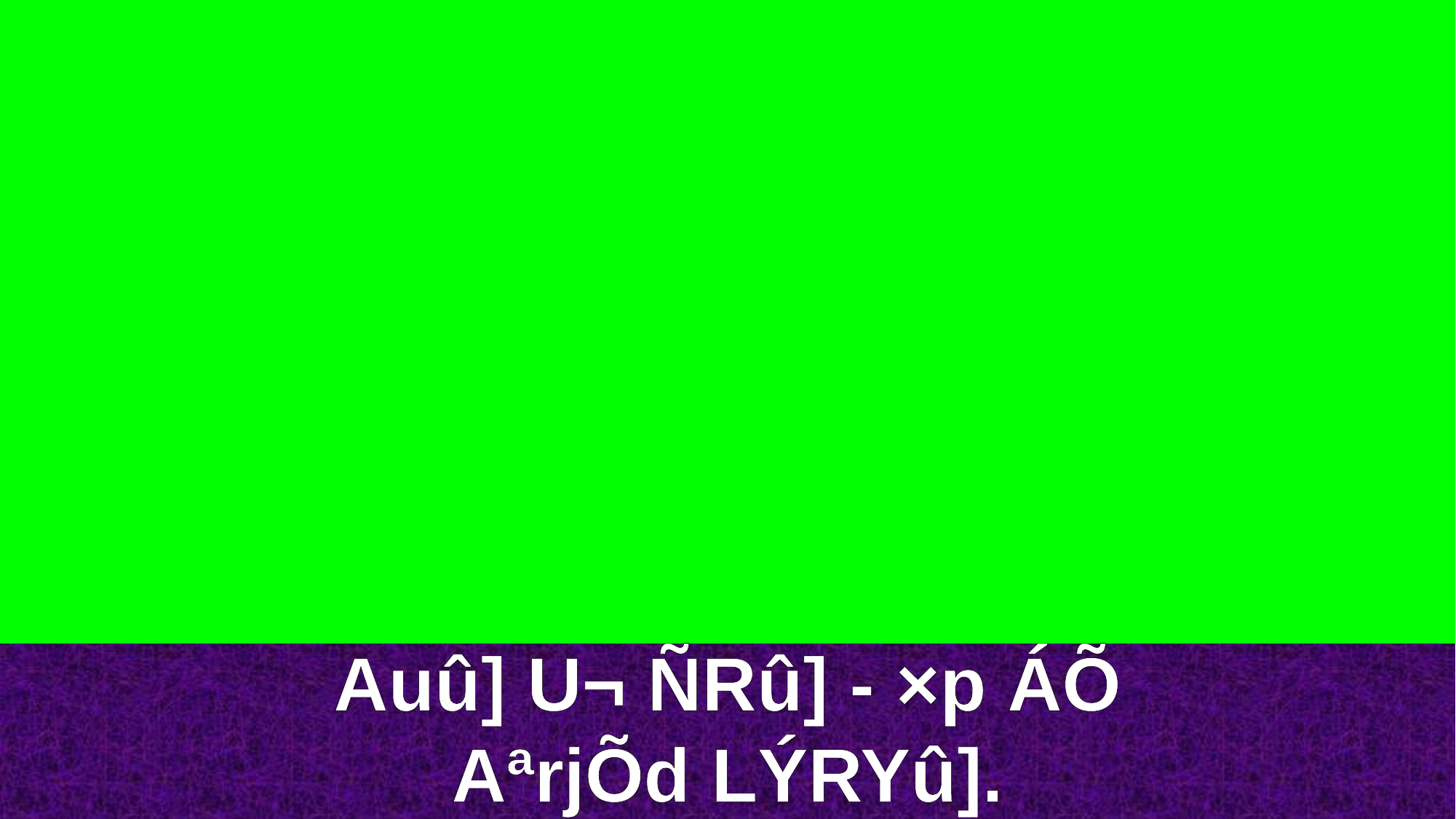

Auû] U¬ ÑRû] - ×p ÁÕ
AªrjÕd LÝRYû].